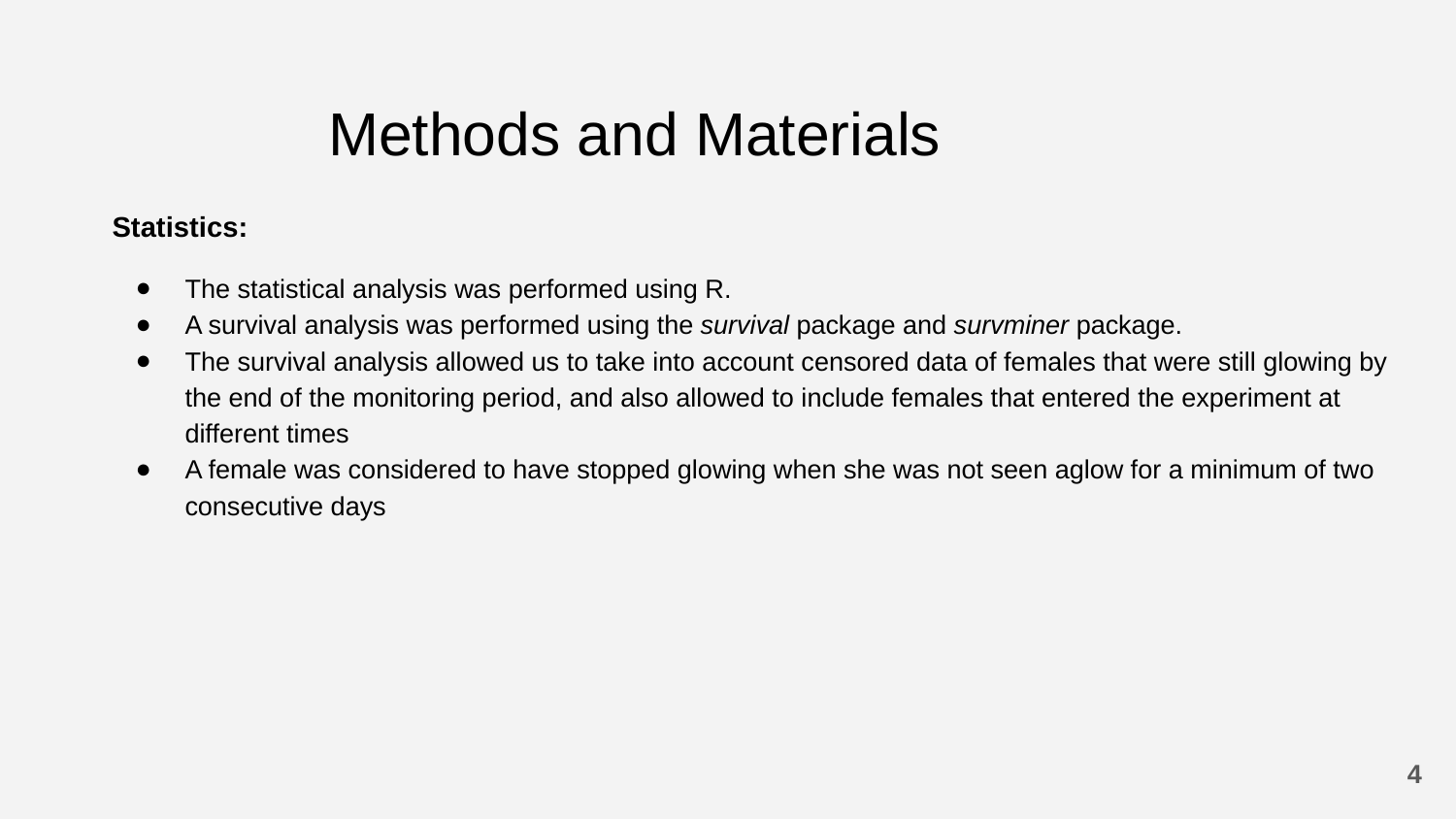

# Methods and Materials
Statistics:
The statistical analysis was performed using R.
A survival analysis was performed using the survival package and survminer package.
The survival analysis allowed us to take into account censored data of females that were still glowing by the end of the monitoring period, and also allowed to include females that entered the experiment at different times
A female was considered to have stopped glowing when she was not seen aglow for a minimum of two consecutive days

4